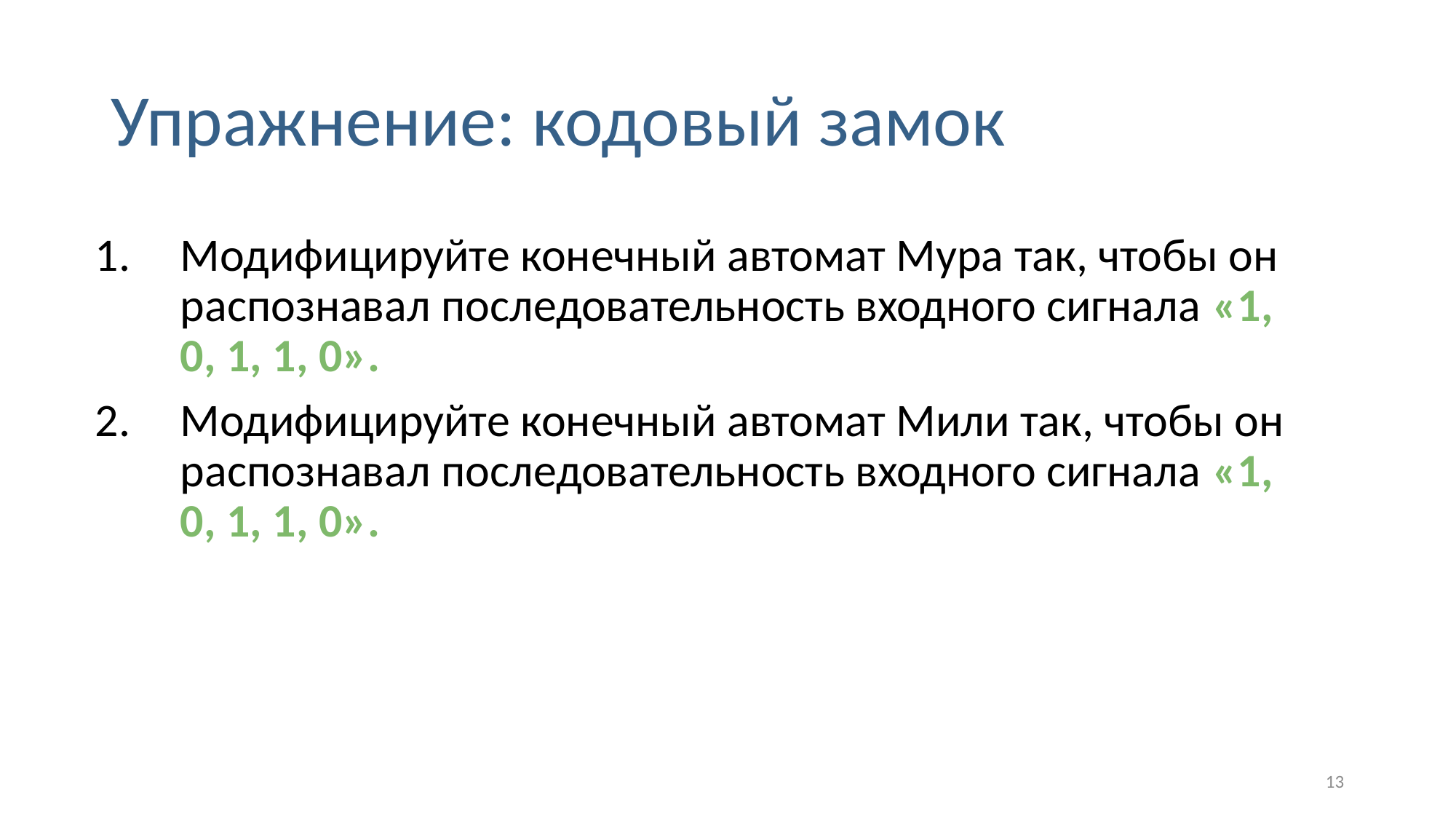

# Упражнение: кодовый замок

Модифицируйте конечный автомат Мура так, чтобы он распознавал последовательность входного сигнала «1, 0, 1, 1, 0».
Модифицируйте конечный автомат Мили так, чтобы он распознавал последовательность входного сигнала «1, 0, 1, 1, 0».

13